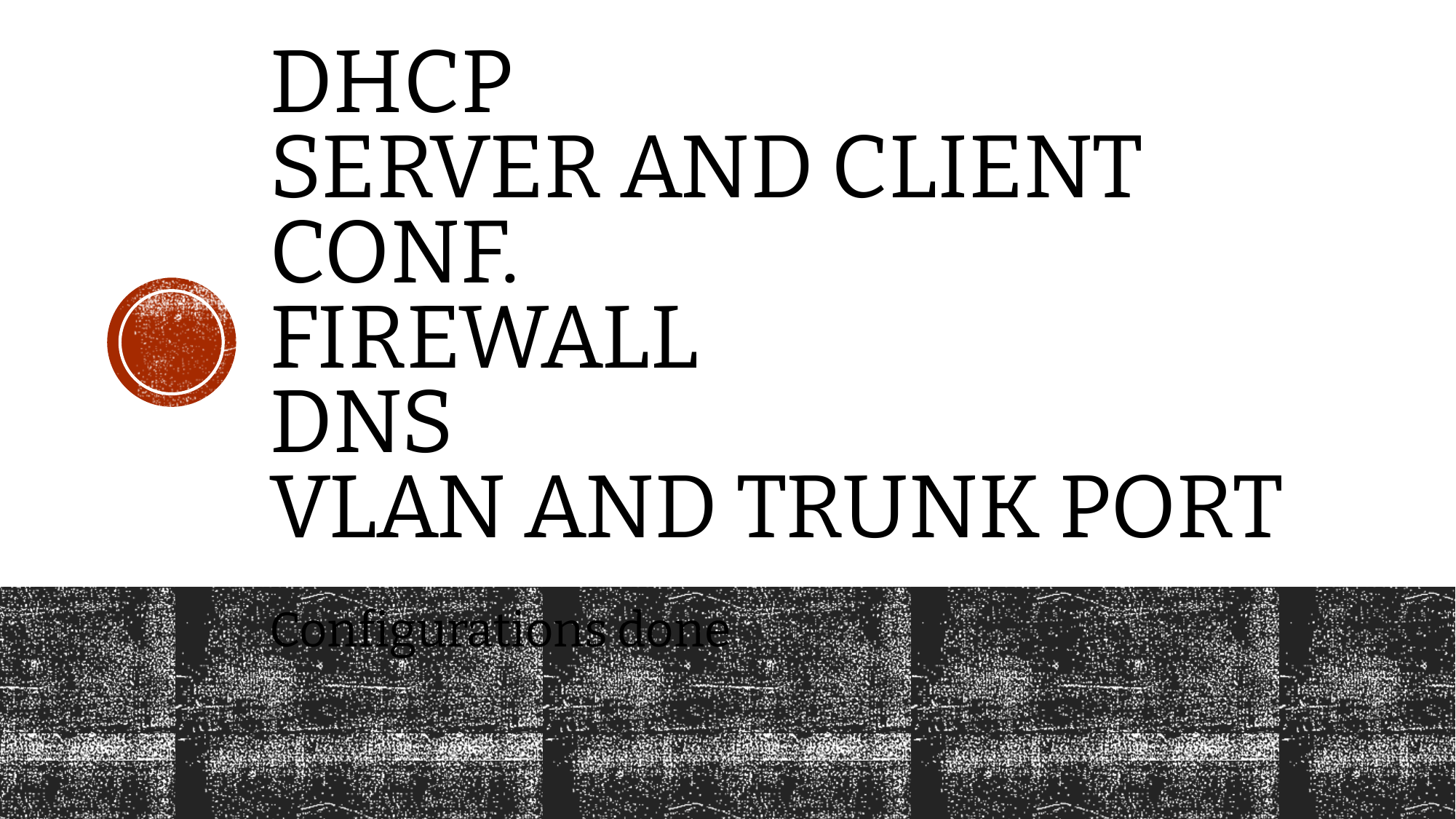

# DHCP Server and client Conf. FIREWALL DNS VLAN and Trunk Port
Configurations done